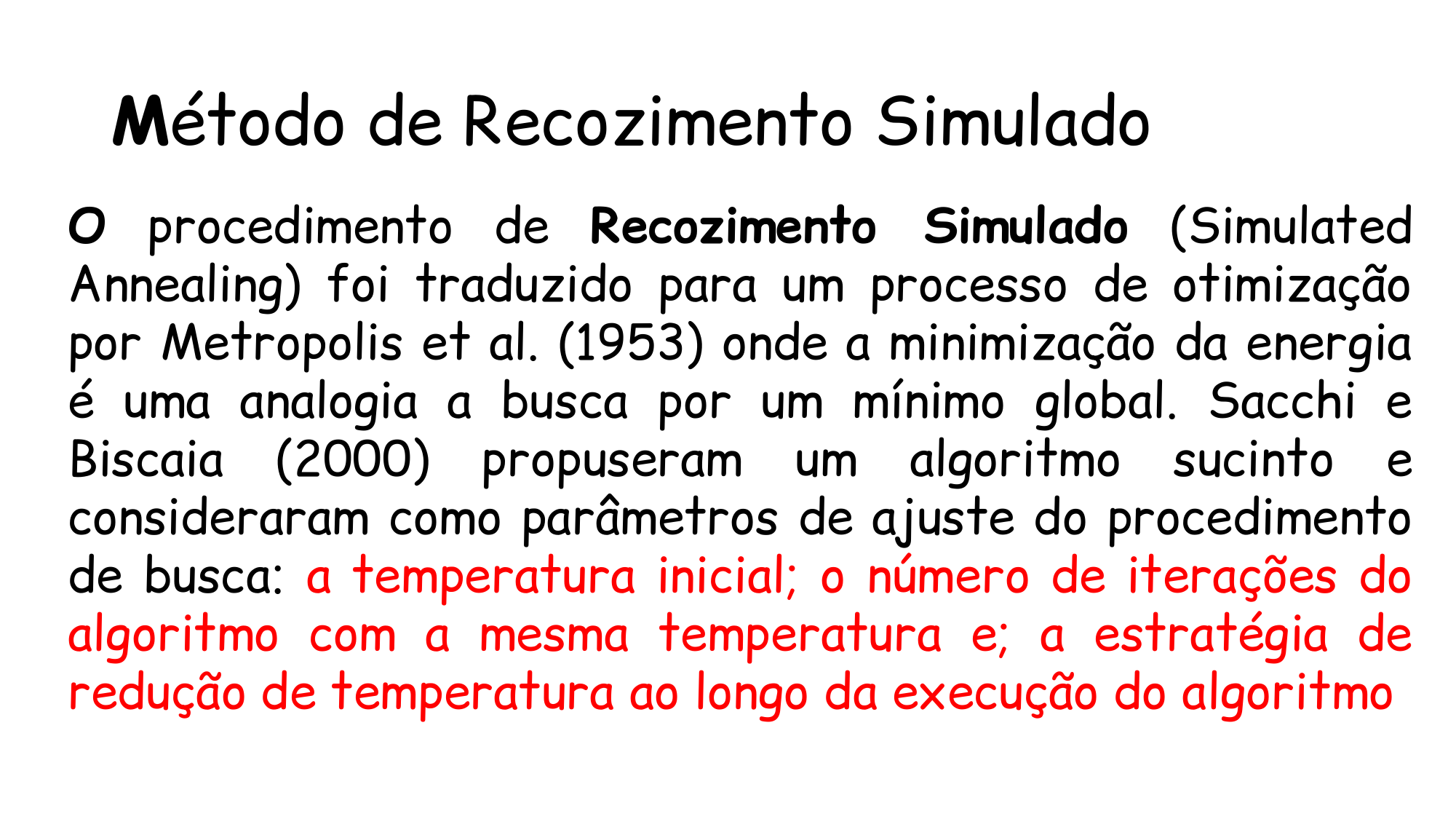

# Método de Recozimento Simulado
O procedimento de Recozimento Simulado (Simulated Annealing) foi traduzido para um processo de otimização por Metropolis et al. (1953) onde a minimização da energia é uma analogia a busca por um mínimo global. Sacchi e Biscaia (2000) propuseram um algoritmo sucinto e consideraram como parâmetros de ajuste do procedimento de busca: a temperatura inicial; o número de iterações do algoritmo com a mesma temperatura e; a estratégia de redução de temperatura ao longo da execução do algoritmo